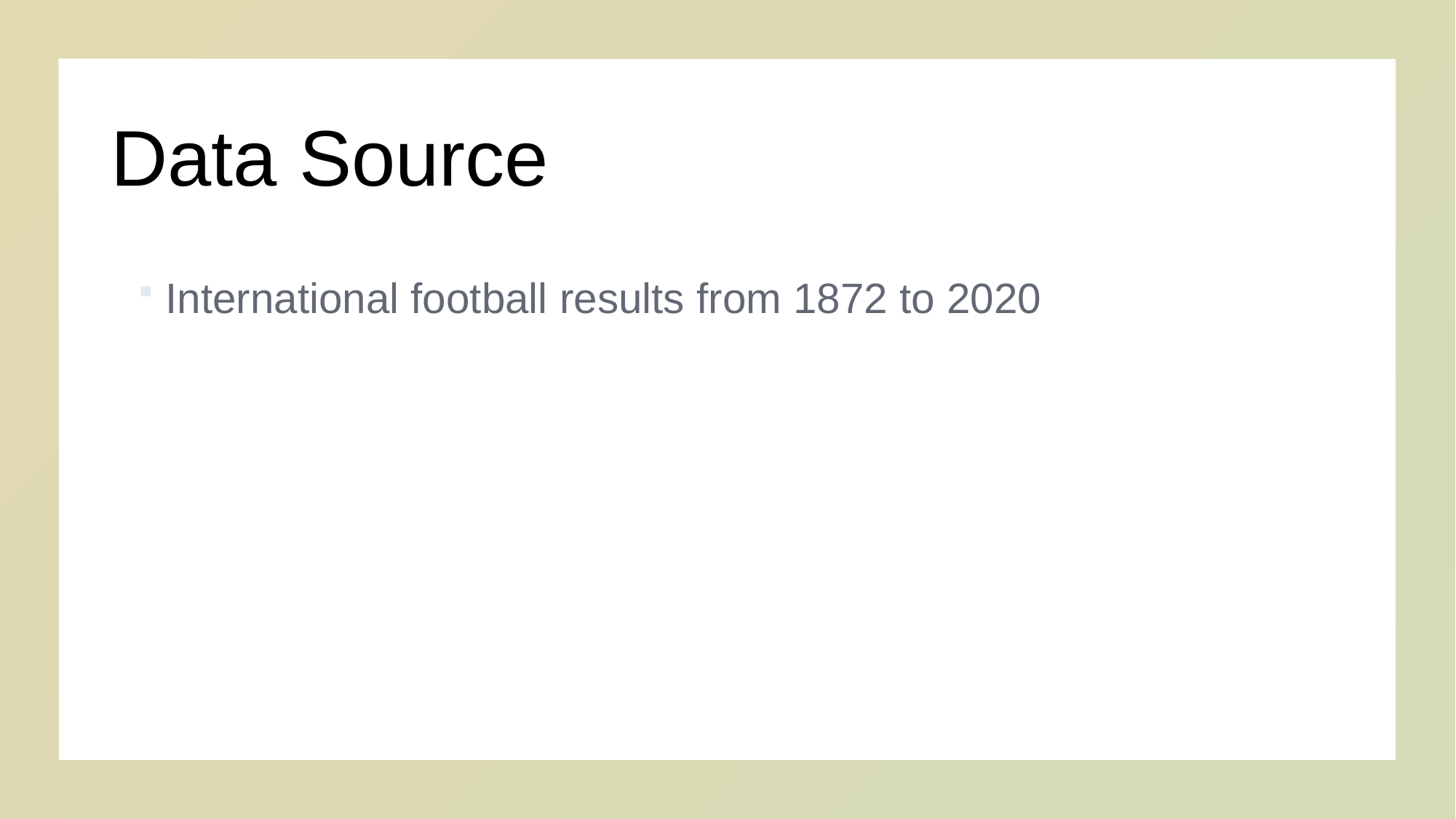

# Data Source
International football results from 1872 to 2020